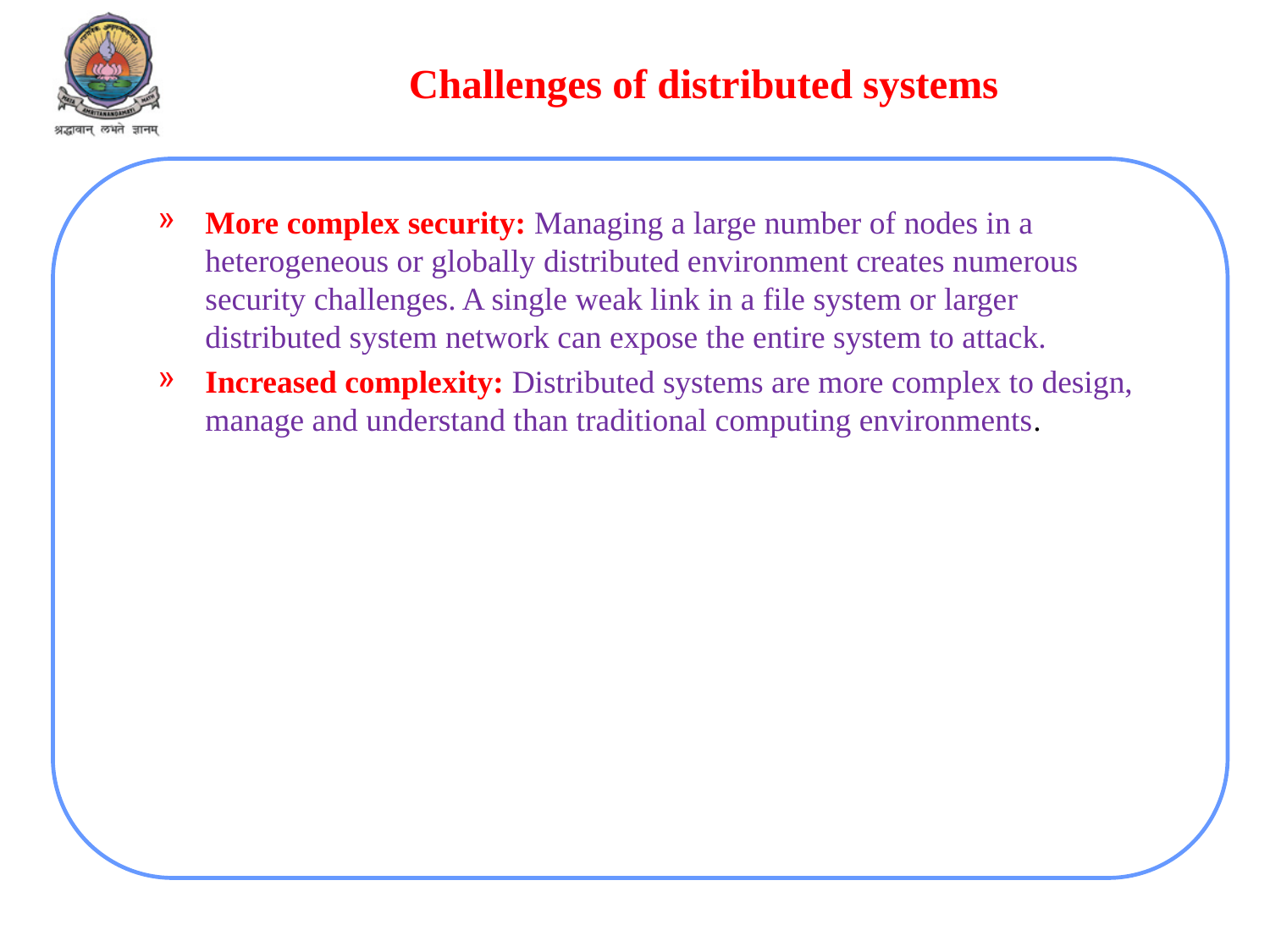

# Challenges of distributed systems
More complex security: Managing a large number of nodes in a heterogeneous or globally distributed environment creates numerous security challenges. A single weak link in a file system or larger distributed system network can expose the entire system to attack.
Increased complexity: Distributed systems are more complex to design, manage and understand than traditional computing environments.